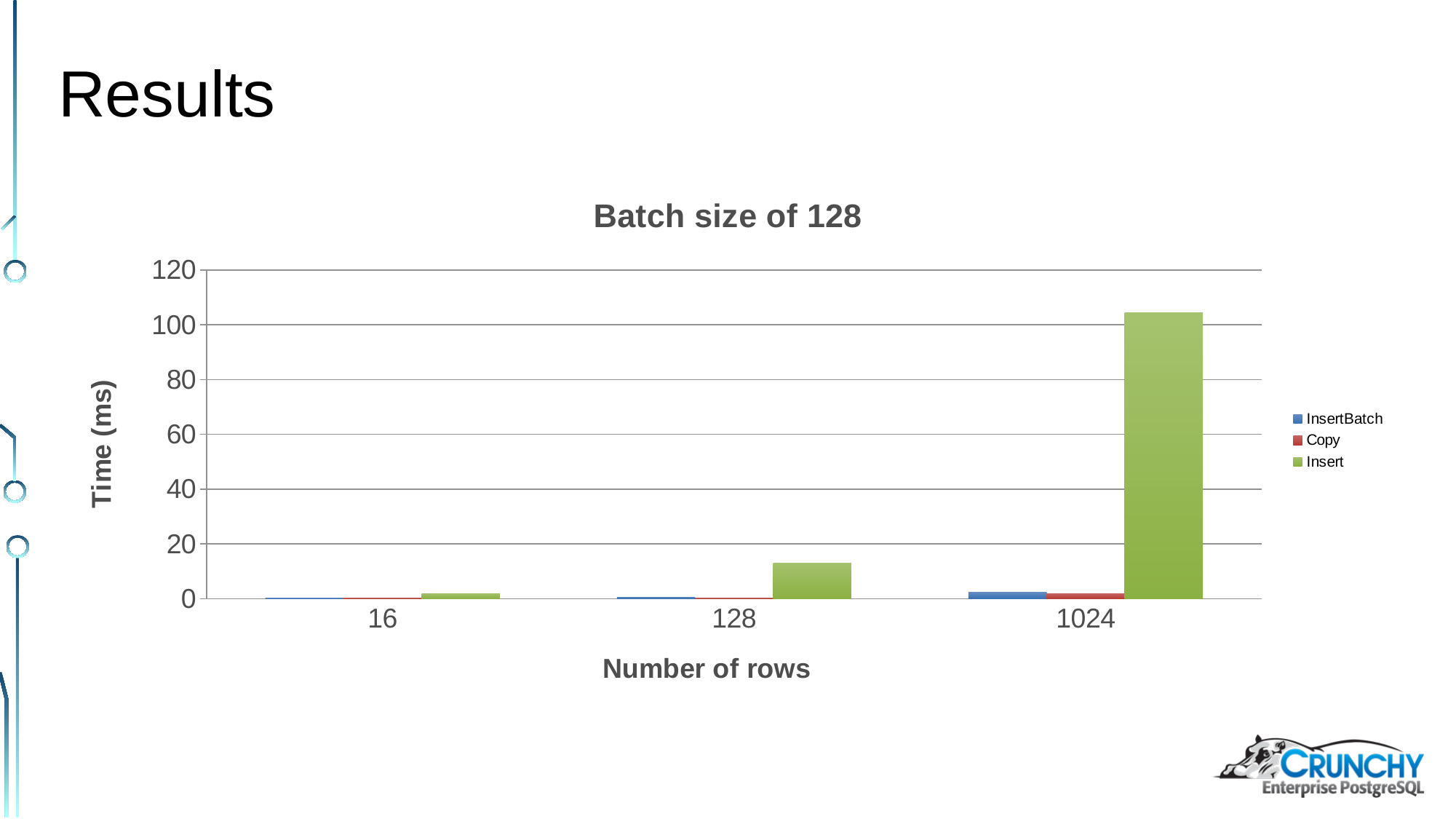

Results

### Chart: Batch size of 128

| Category | InsertBatch | Copy | Insert |
|---|---|---|---|
| 16 | 0.149 | 0.149 | 1.708 |
| 128 | 0.484 | 0.233 | 13.026 |
| 1024 | 2.259 | 1.833 | 104.481 |